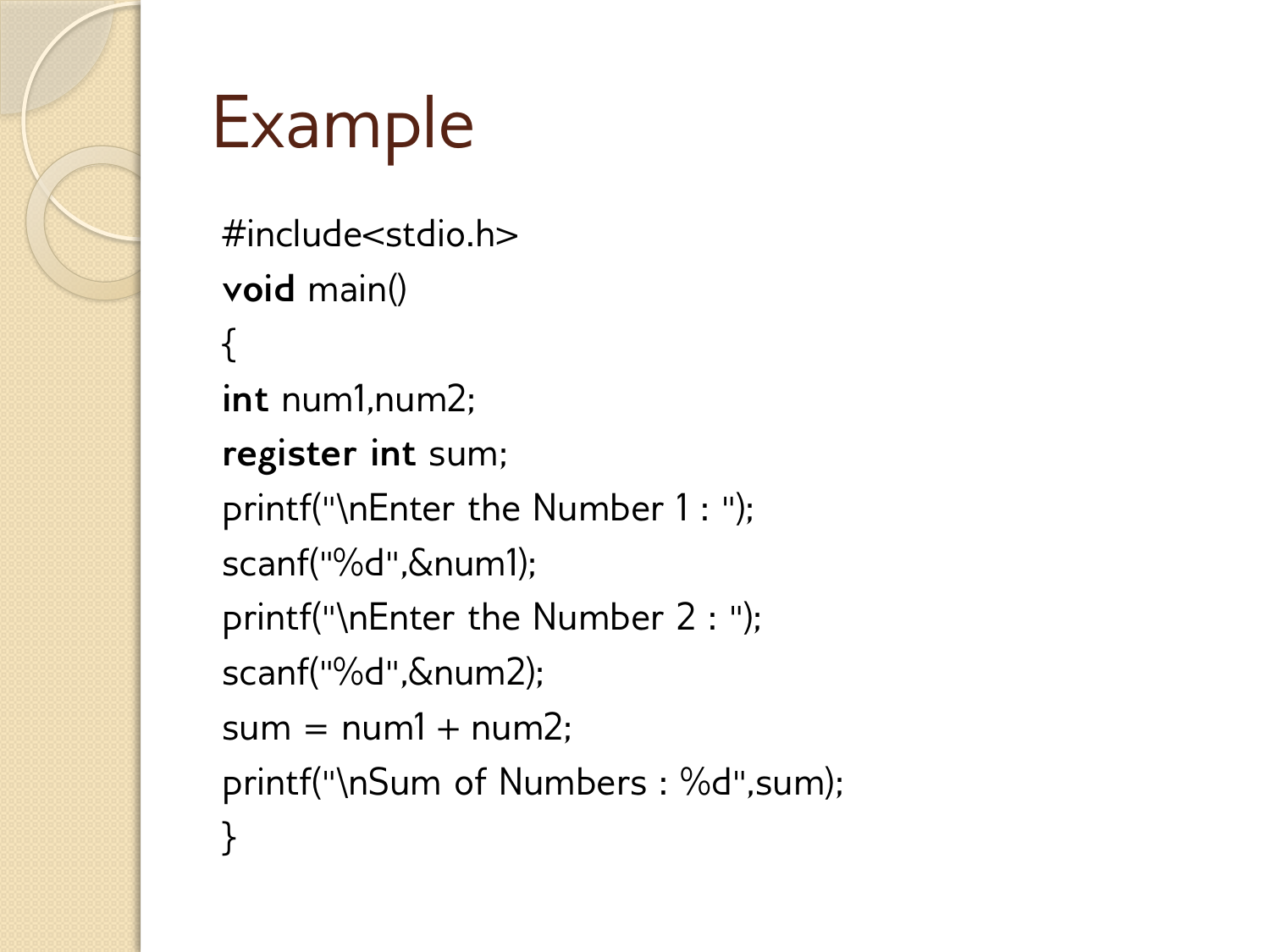

# Example
#include<stdio.h>
void main()
{
int num1,num2;
register int sum;
printf("\nEnter the Number 1 : ");
scanf("%d",&num1);
printf("\nEnter the Number 2 : ");
scanf("%d",&num2);
sum = num1 + num2;
printf("\nSum of Numbers : %d",sum);
}